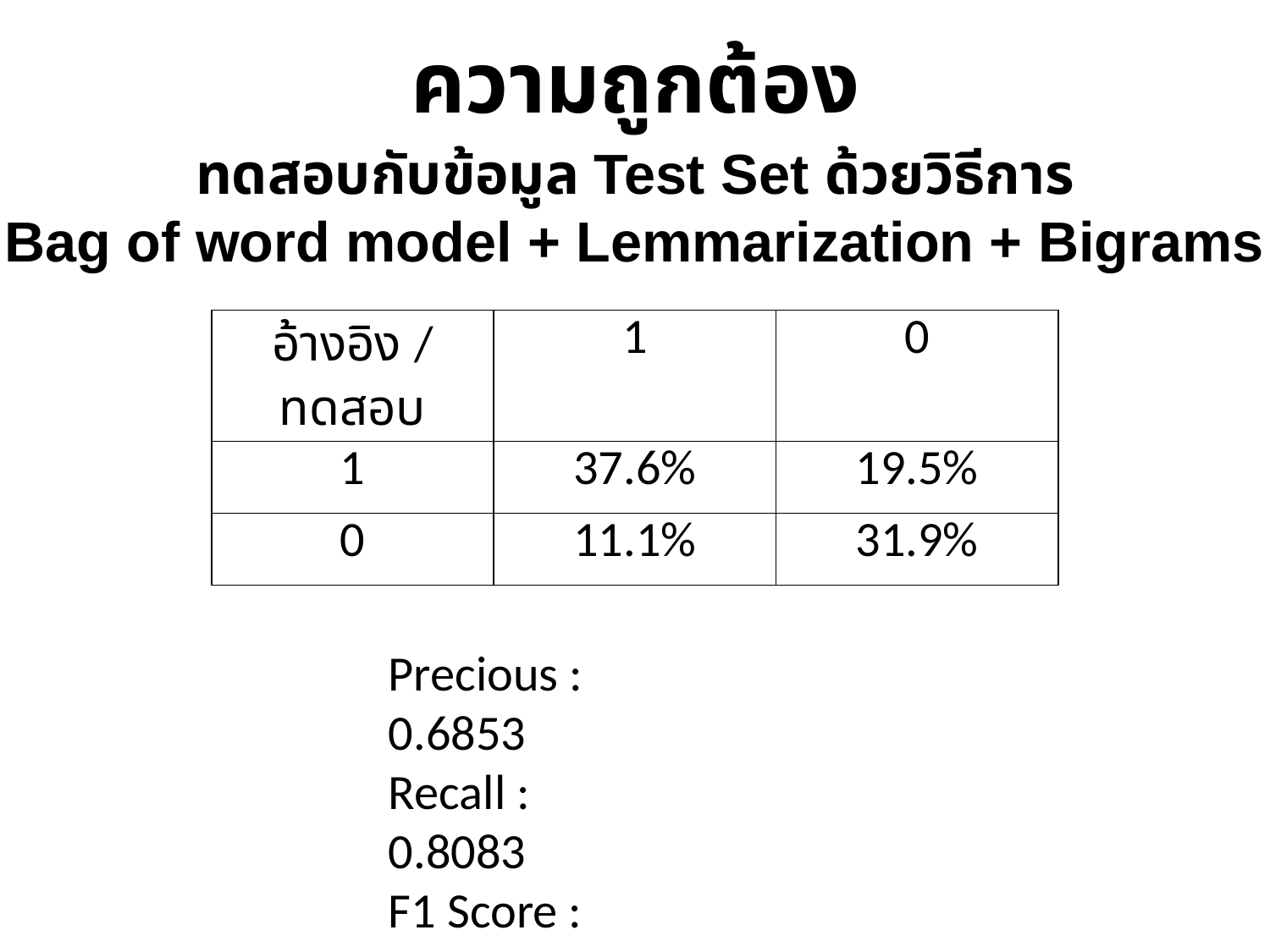

ความถูกต้อง

ทดสอบกับข้อมูล Test Set ด้วยวิธีการ
Bag of word model + Lemmarization + Bigrams
| อ้างอิง / ทดสอบ | 1 | 0 |
| --- | --- | --- |
| 1 | 37.6% | 19.5% |
| 0 | 11.1% | 31.9% |
Precious :		0.6853
Recall :			0.8083
F1 Score : 		0.7398
Accuracy : 		0.7325